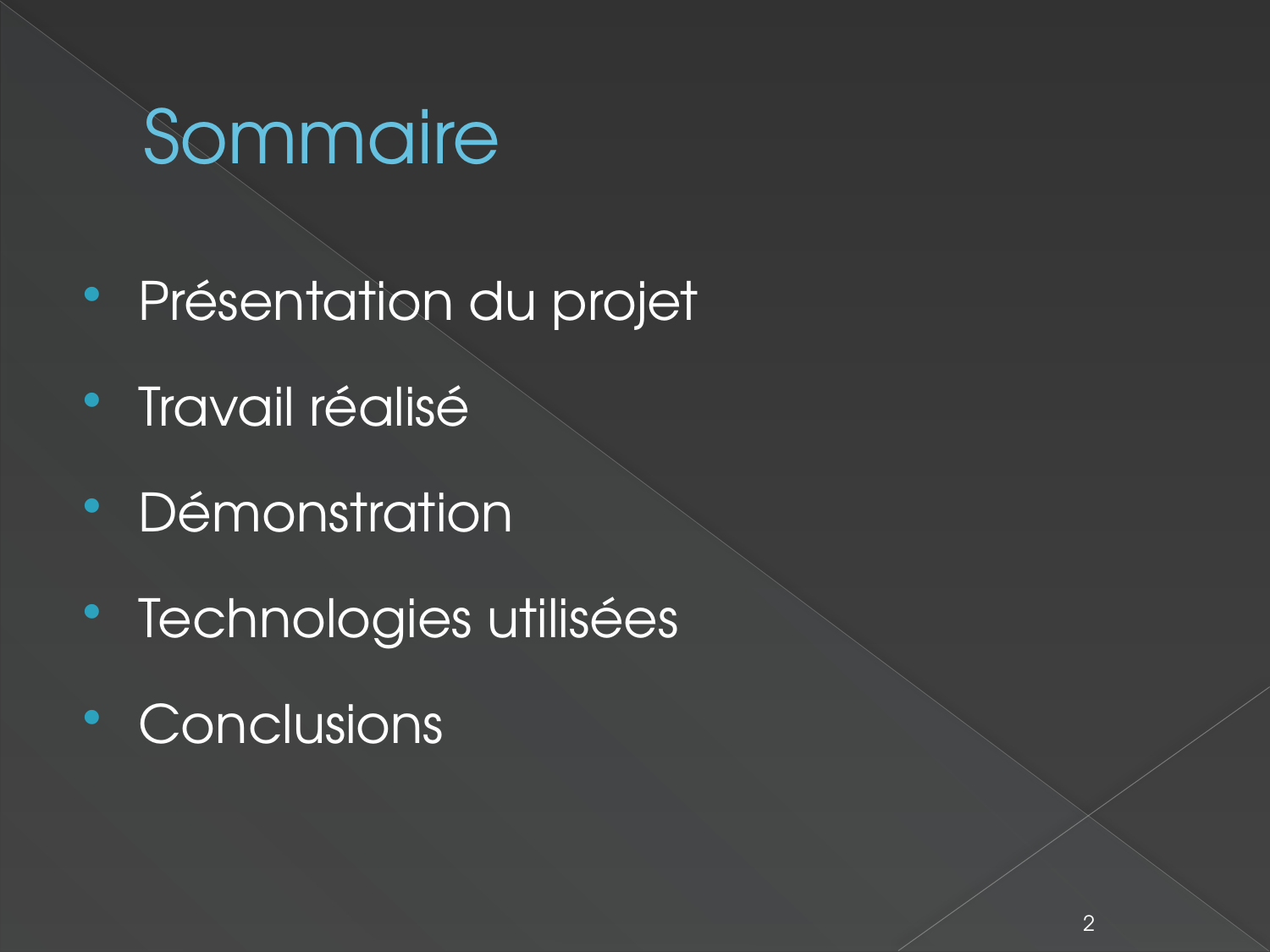

# Sommaire
Présentation du projet
Travail réalisé
Démonstration
Technologies utilisées
Conclusions

2